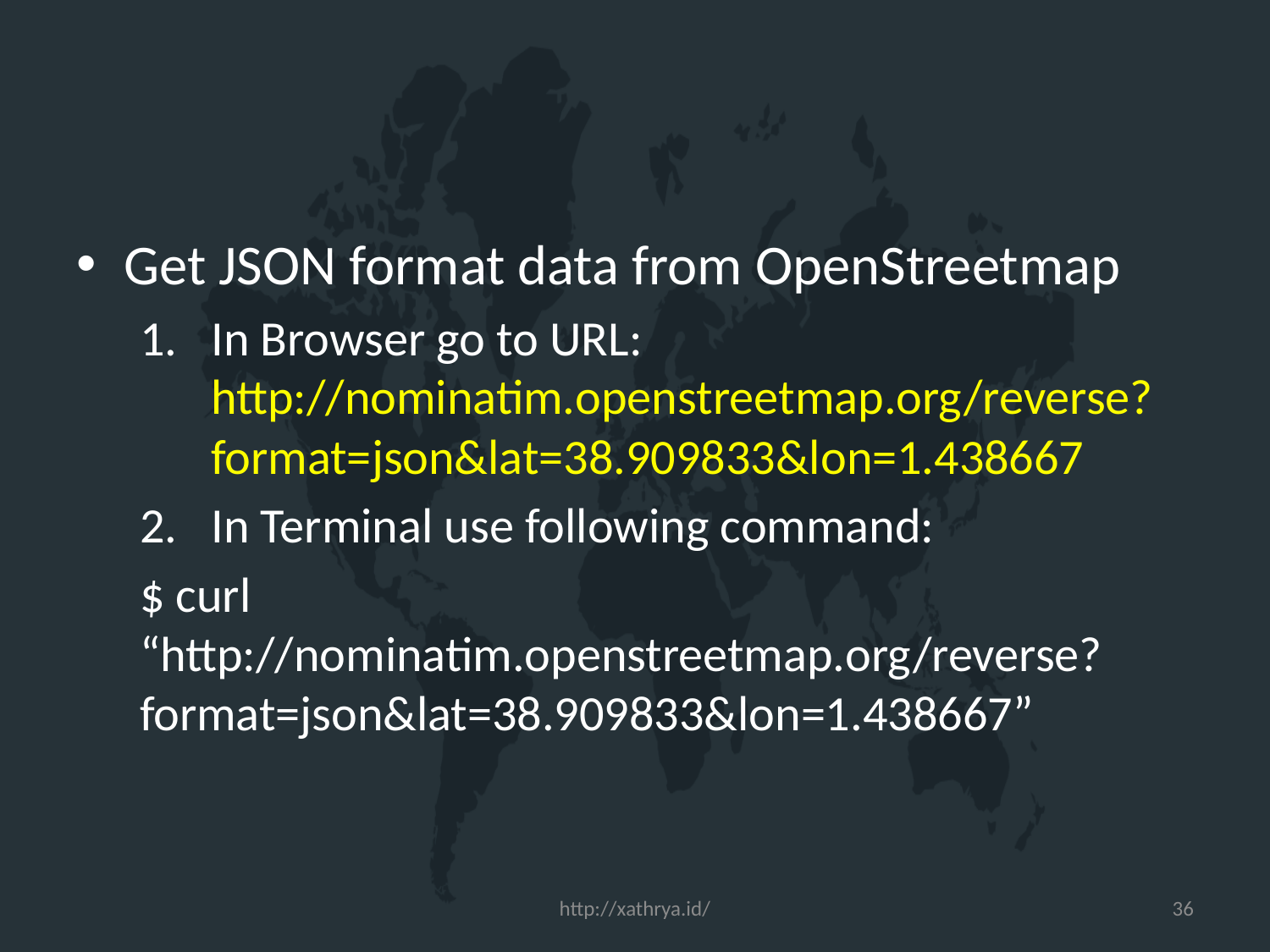

#
Get JSON format data from OpenStreetmap
In Browser go to URL:
http://nominatim.openstreetmap.org/reverse?format=json&lat=38.909833&lon=1.438667
In Terminal use following command:
$ curl “http://nominatim.openstreetmap.org/reverse?format=json&lat=38.909833&lon=1.438667”
http://xathrya.id/
36